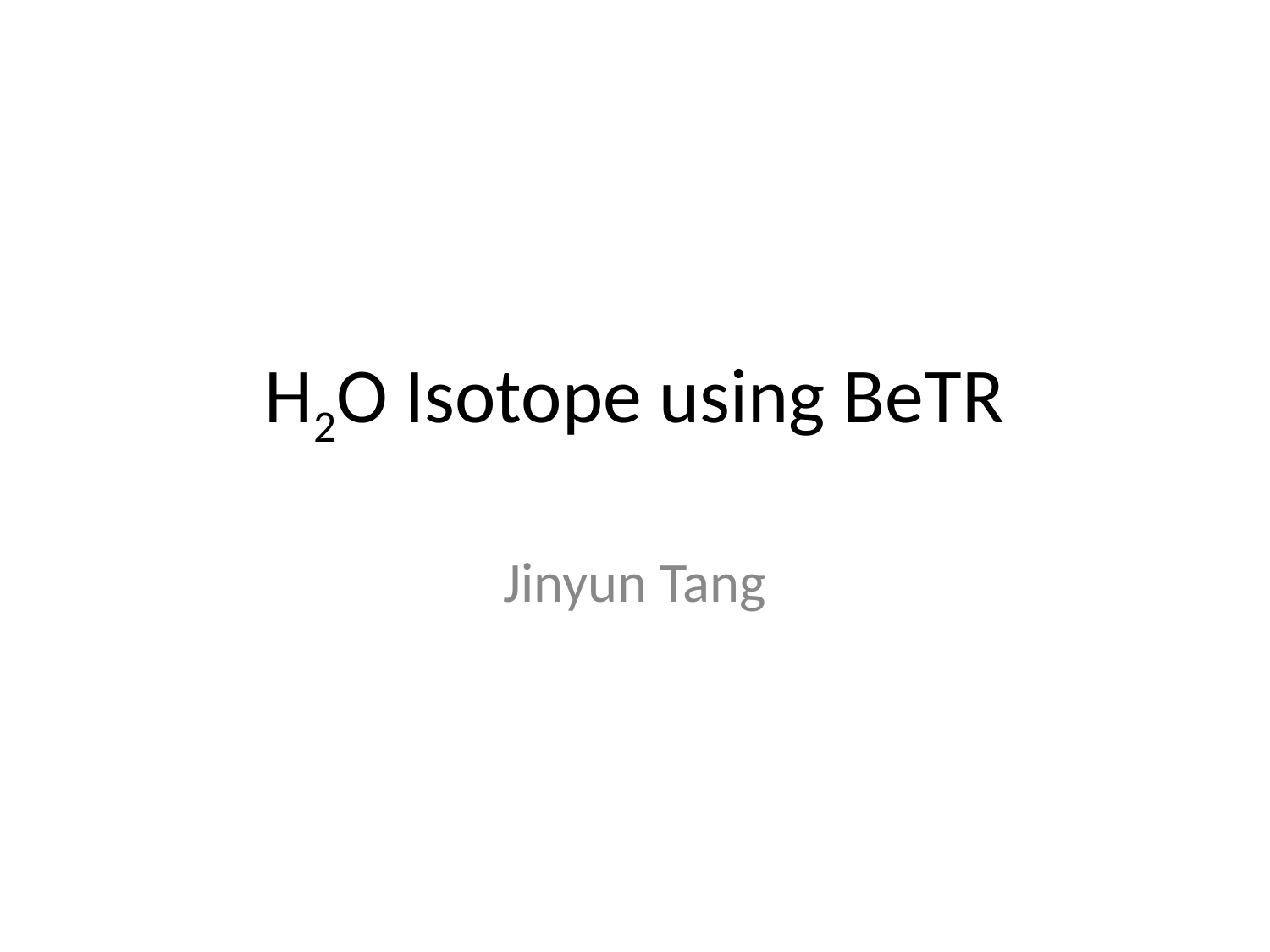

# H2O Isotope using BeTR
Jinyun Tang